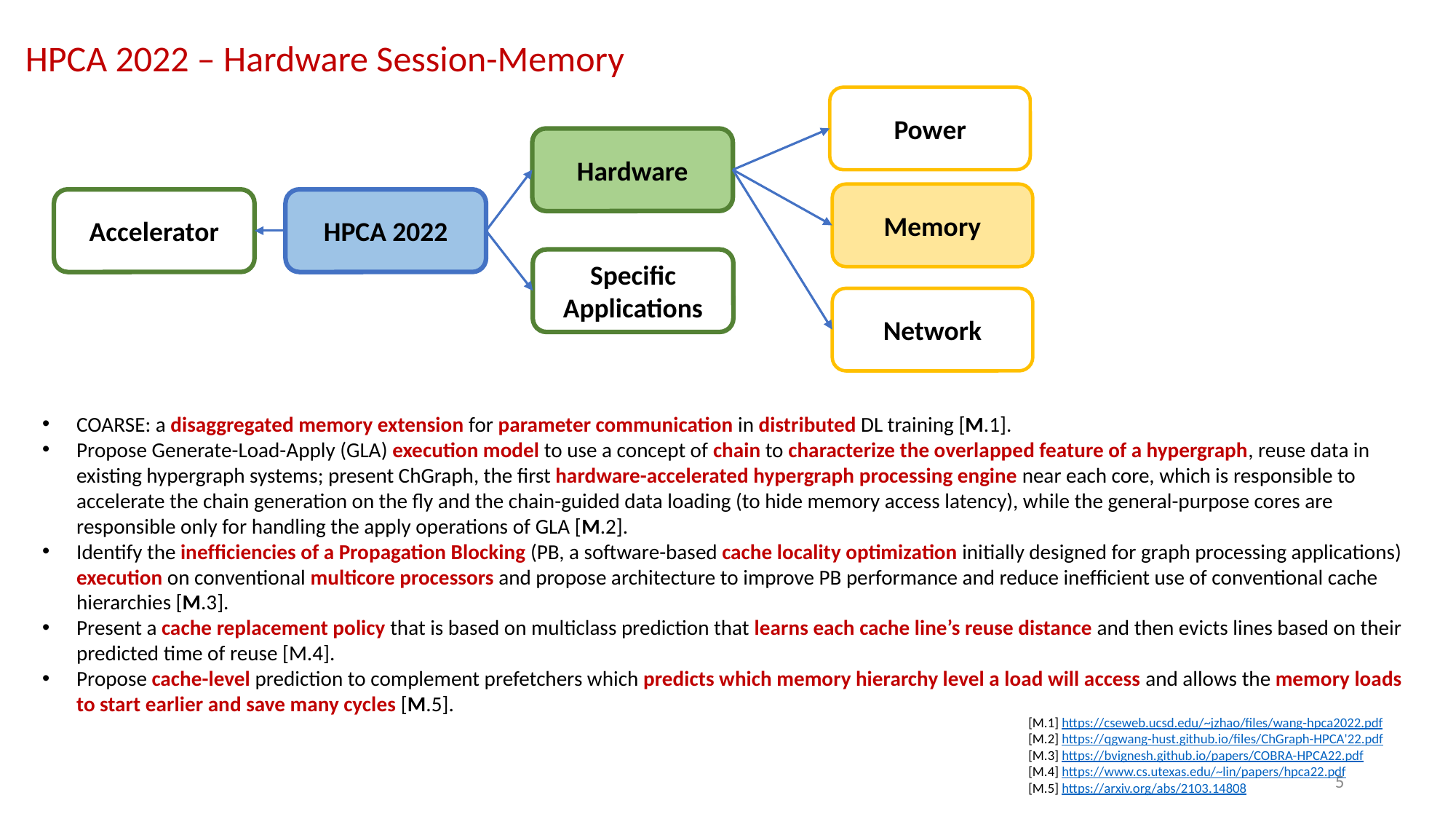

HPCA 2022 – Hardware Session-Memory
Power
Hardware
Memory
Accelerator
HPCA 2022
Specific Applications
Network
COARSE: a disaggregated memory extension for parameter communication in distributed DL training [M.1].
Propose Generate-Load-Apply (GLA) execution model to use a concept of chain to characterize the overlapped feature of a hypergraph, reuse data in existing hypergraph systems; present ChGraph, the first hardware-accelerated hypergraph processing engine near each core, which is responsible to accelerate the chain generation on the fly and the chain-guided data loading (to hide memory access latency), while the general-purpose cores are responsible only for handling the apply operations of GLA [M.2].
Identify the inefﬁciencies of a Propagation Blocking (PB, a software-based cache locality optimization initially designed for graph processing applications) execution on conventional multicore processors and propose architecture to improve PB performance and reduce inefﬁcient use of conventional cache hierarchies [M.3].
Present a cache replacement policy that is based on multiclass prediction that learns each cache line’s reuse distance and then evicts lines based on their predicted time of reuse [M.4].
Propose cache-level prediction to complement prefetchers which predicts which memory hierarchy level a load will access and allows the memory loads to start earlier and save many cycles [M.5].
[M.1] https://cseweb.ucsd.edu/~jzhao/files/wang-hpca2022.pdf
[M.2] https://qgwang-hust.github.io/files/ChGraph-HPCA'22.pdf
[M.3] https://bvignesh.github.io/papers/COBRA-HPCA22.pdf
[M.4] https://www.cs.utexas.edu/~lin/papers/hpca22.pdf
[M.5] https://arxiv.org/abs/2103.14808
5